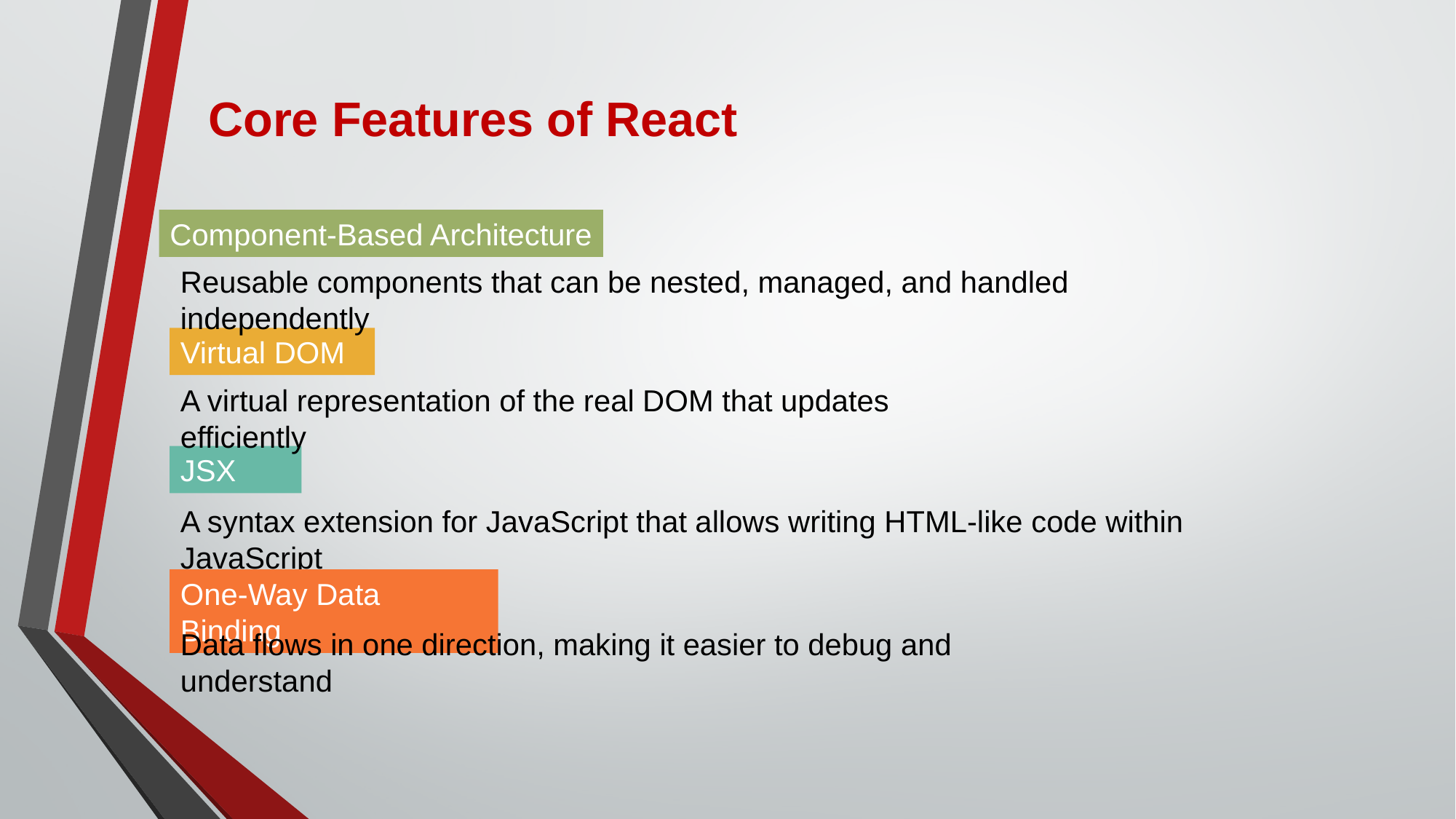

# Core Features of React
Component-Based Architecture
Reusable components that can be nested, managed, and handled independently
Virtual DOM
A virtual representation of the real DOM that updates efficiently
JSX
A syntax extension for JavaScript that allows writing HTML-like code within JavaScript
One-Way Data Binding
Data flows in one direction, making it easier to debug and understand